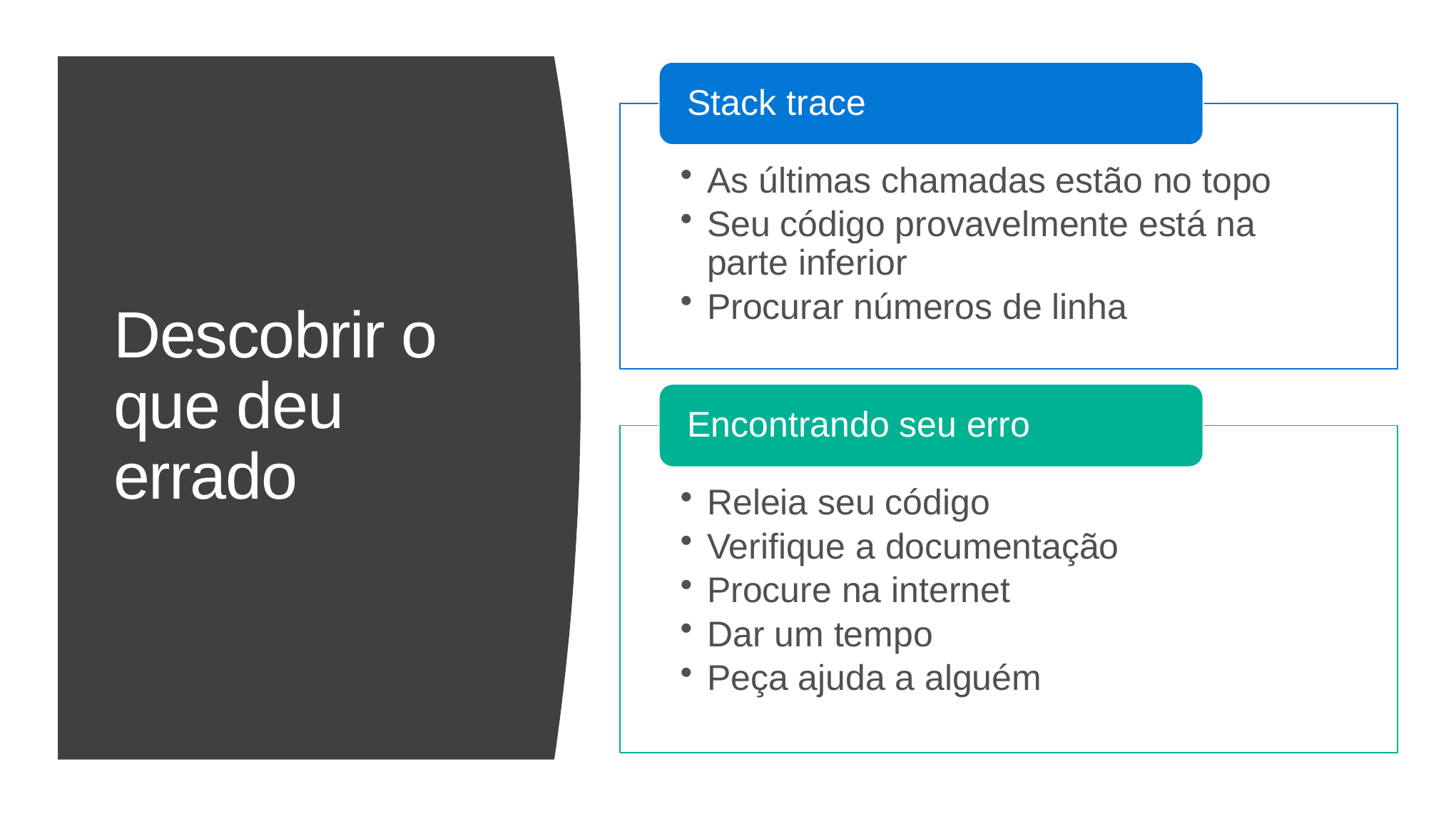

As últimas chamadas estão no topo
Seu código provavelmente está na parte inferior
Procurar números de linha
Stack trace
Releia seu código
Verifique a documentação
Procure na internet
Dar um tempo
Peça ajuda a alguém
Encontrando seu erro

# Descobrir o que deu errado